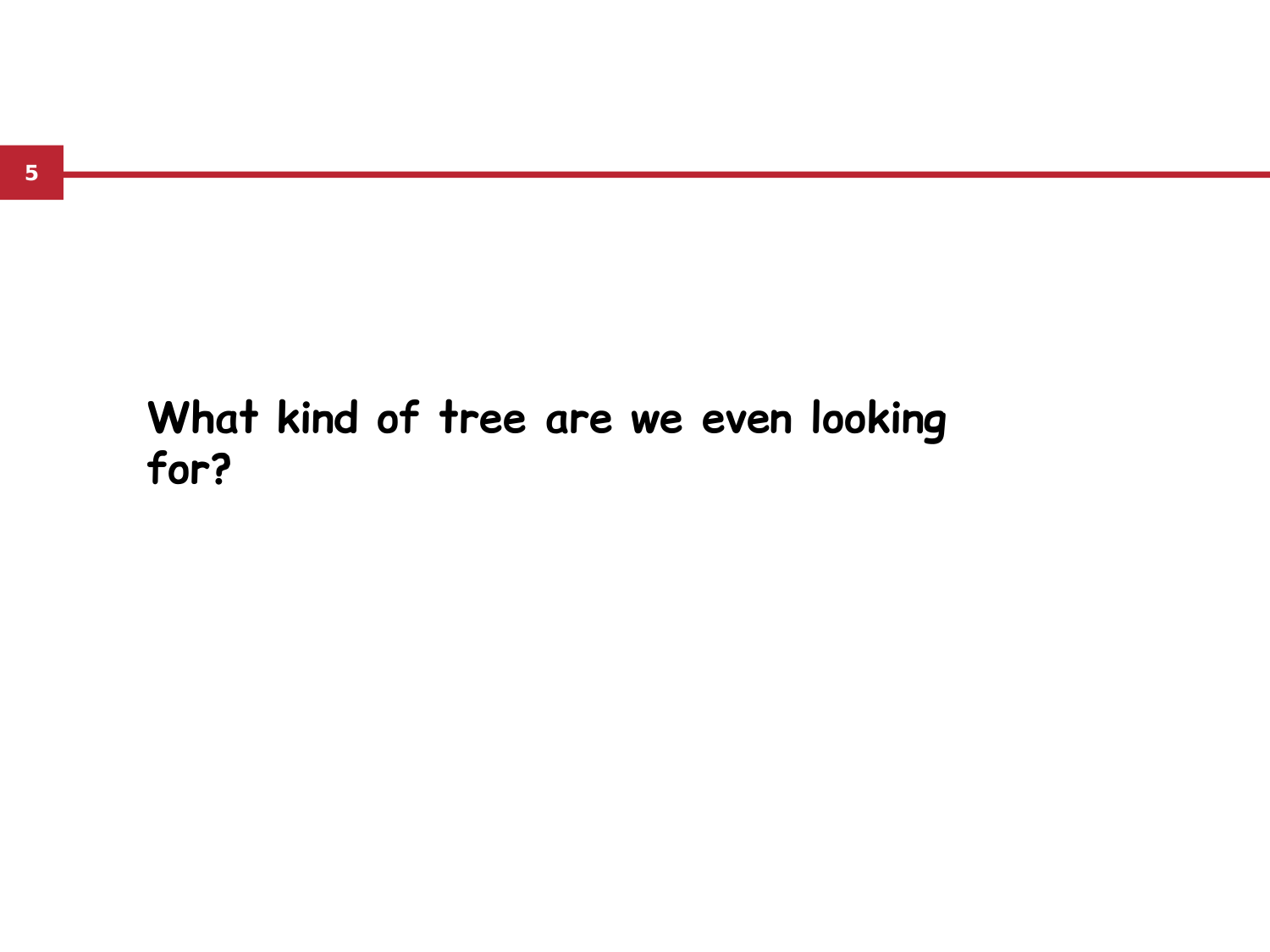

# What kind of tree are we even looking for?
14